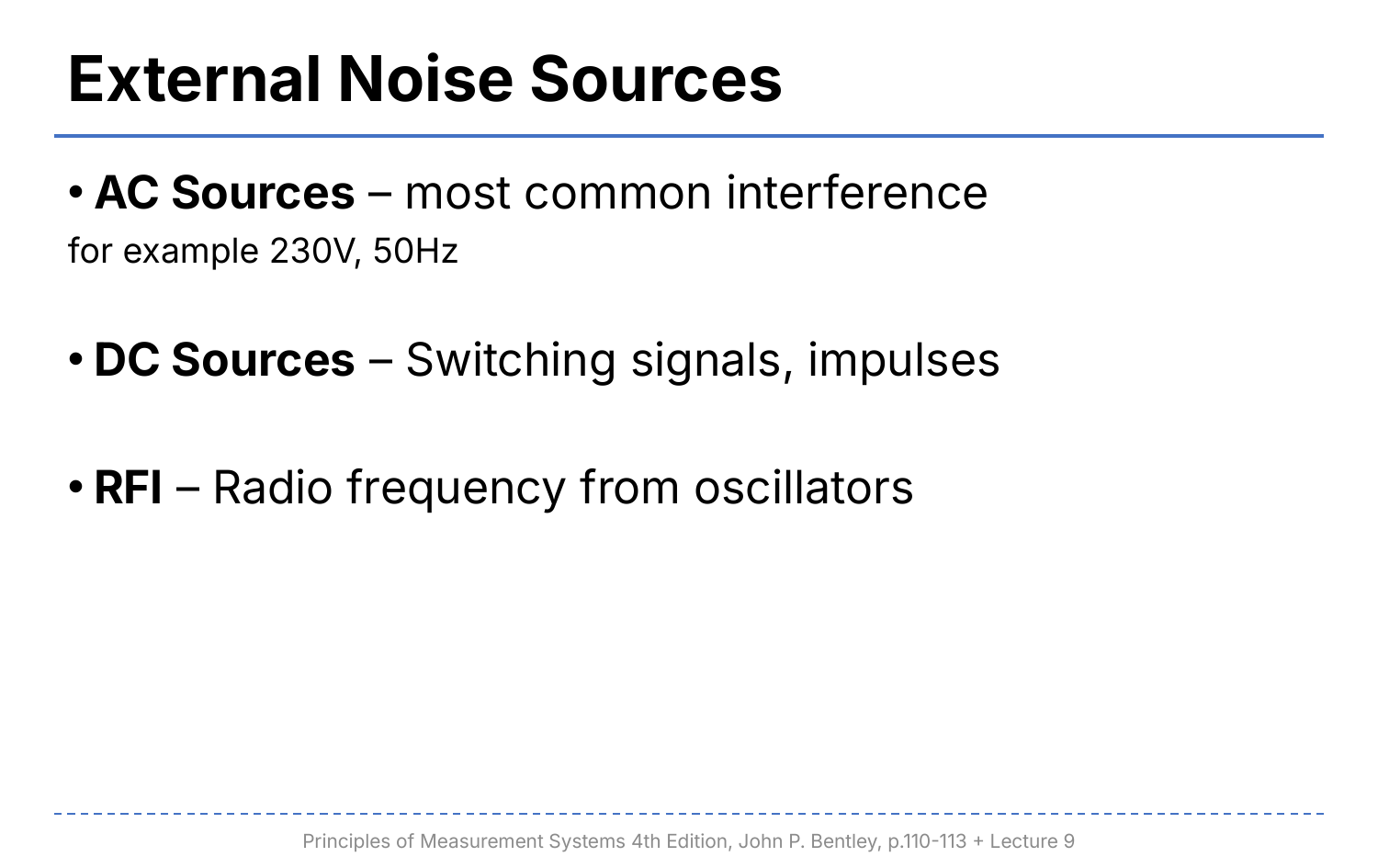

# External Noise Sources
AC Sources – most common interference
for example 230V, 50Hz

DC Sources – Switching signals, impulses

RFI – Radio frequency from oscillators
Principles of Measurement Systems 4th Edition, John P. Bentley, p.110-113 + Lecture 9